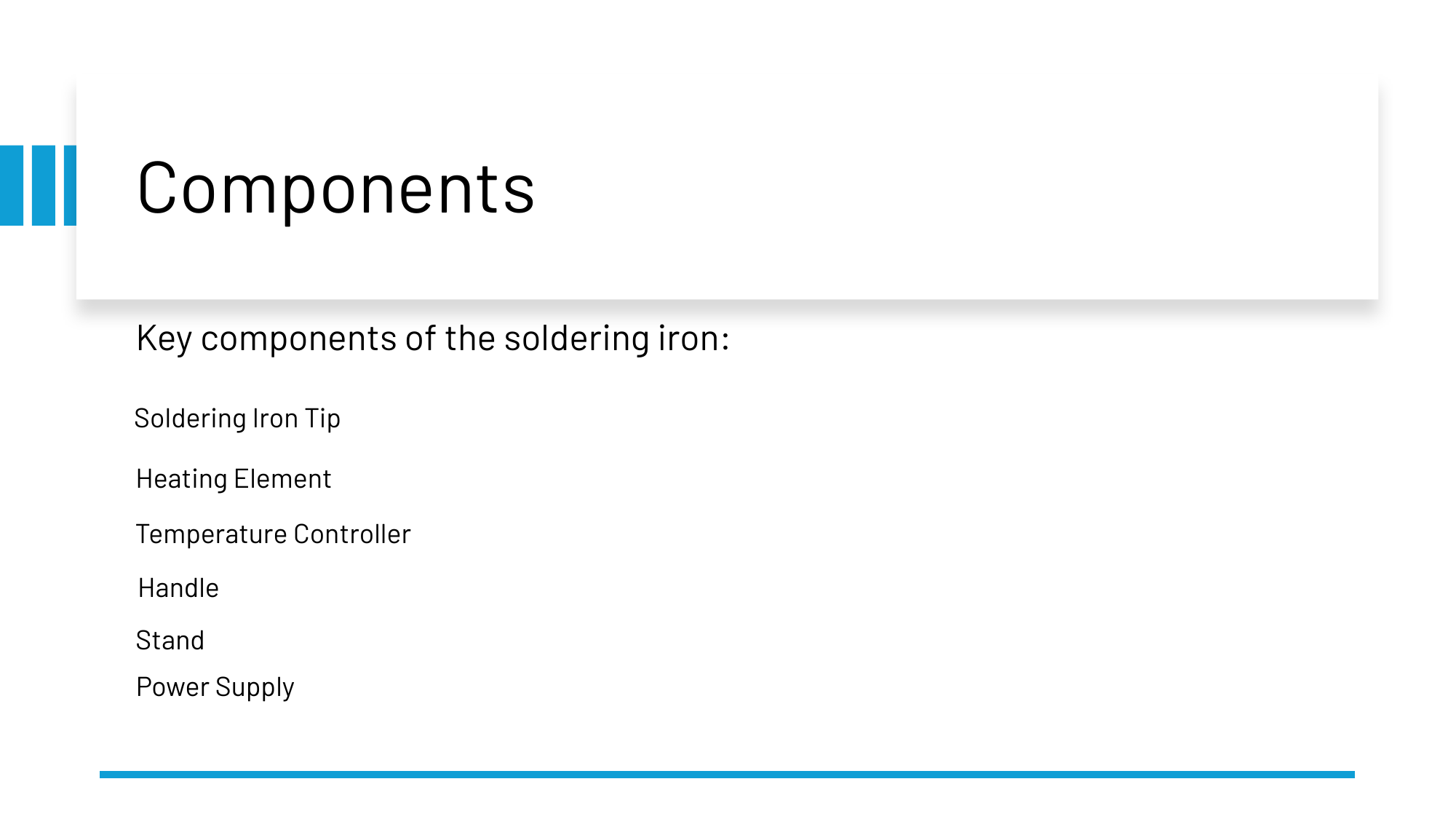

# Components

Key components of the soldering iron:
Soldering Iron Tip
Heating Element
Temperature Controller
Handle
Stand
Power Supply